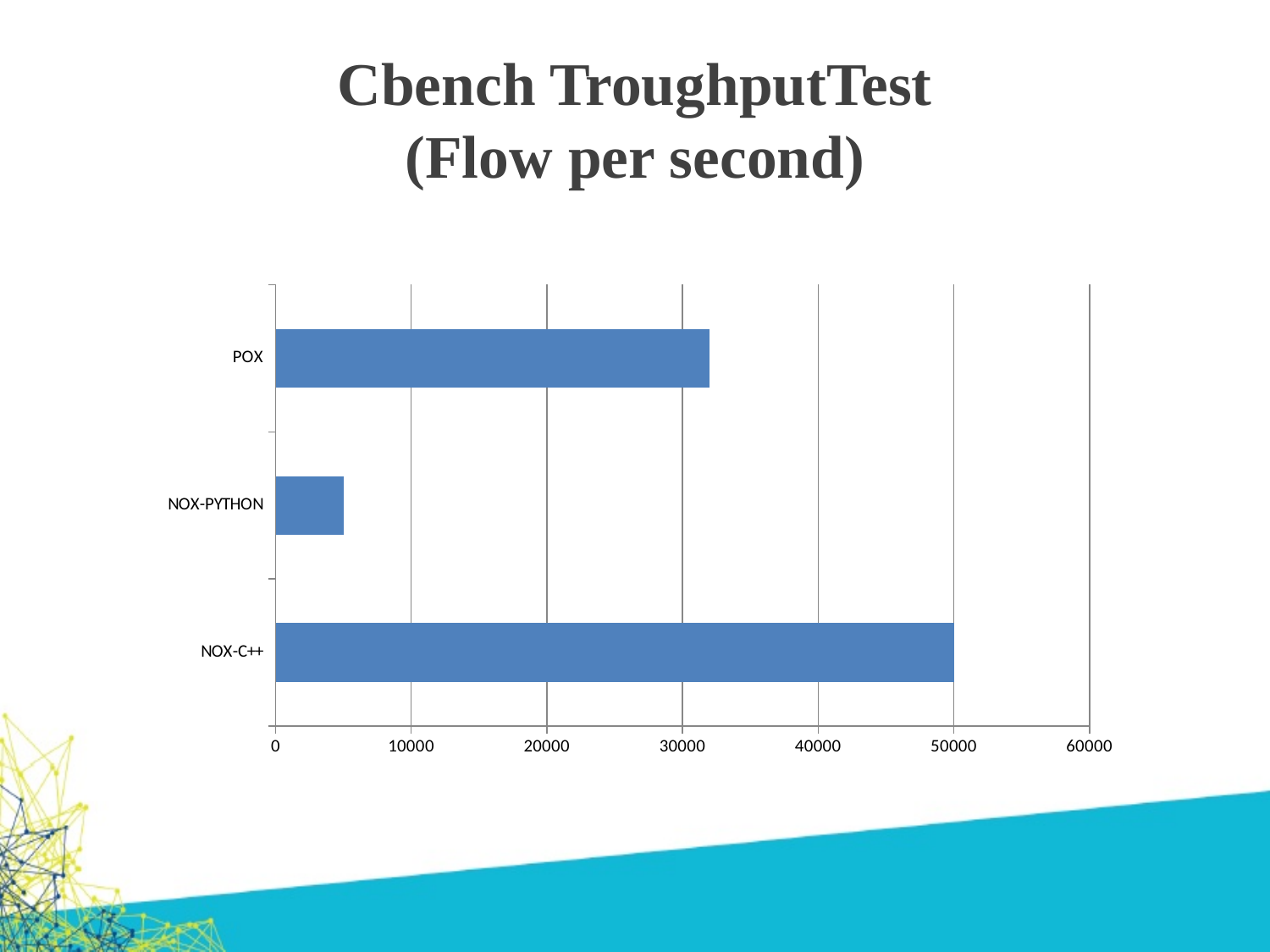

# Cbench TroughputTest (Flow per second)

### Chart

| Category |  |
|---|---|
| NOX-C++ | 50000.0 |
| NOX-PYTHON | 5000.0 |
| POX | 32000.0 |